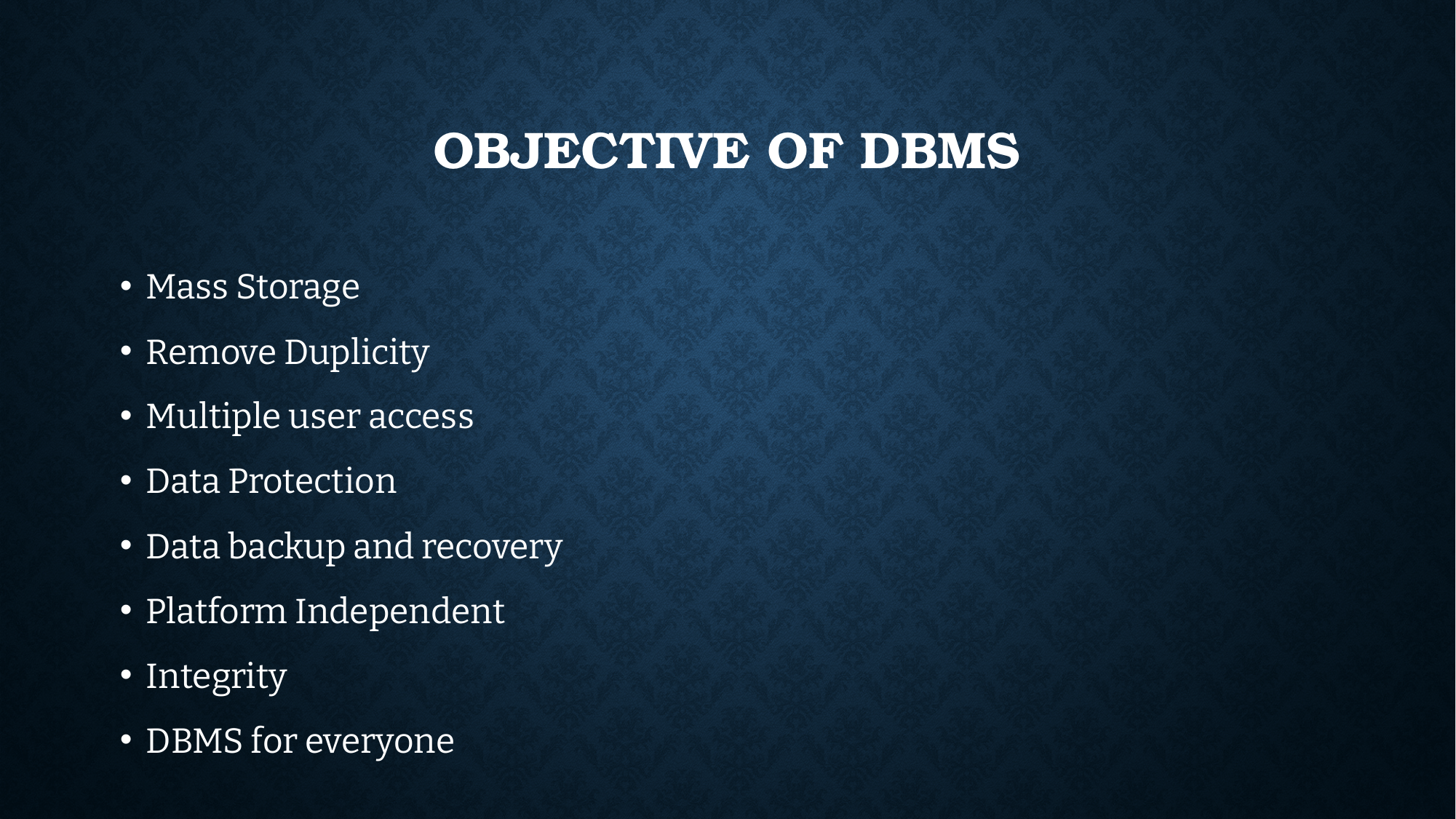

# Objective of DBMS
Mass Storage
Remove Duplicity
Multiple user access
Data Protection
Data backup and recovery
Platform Independent
Integrity
DBMS for everyone